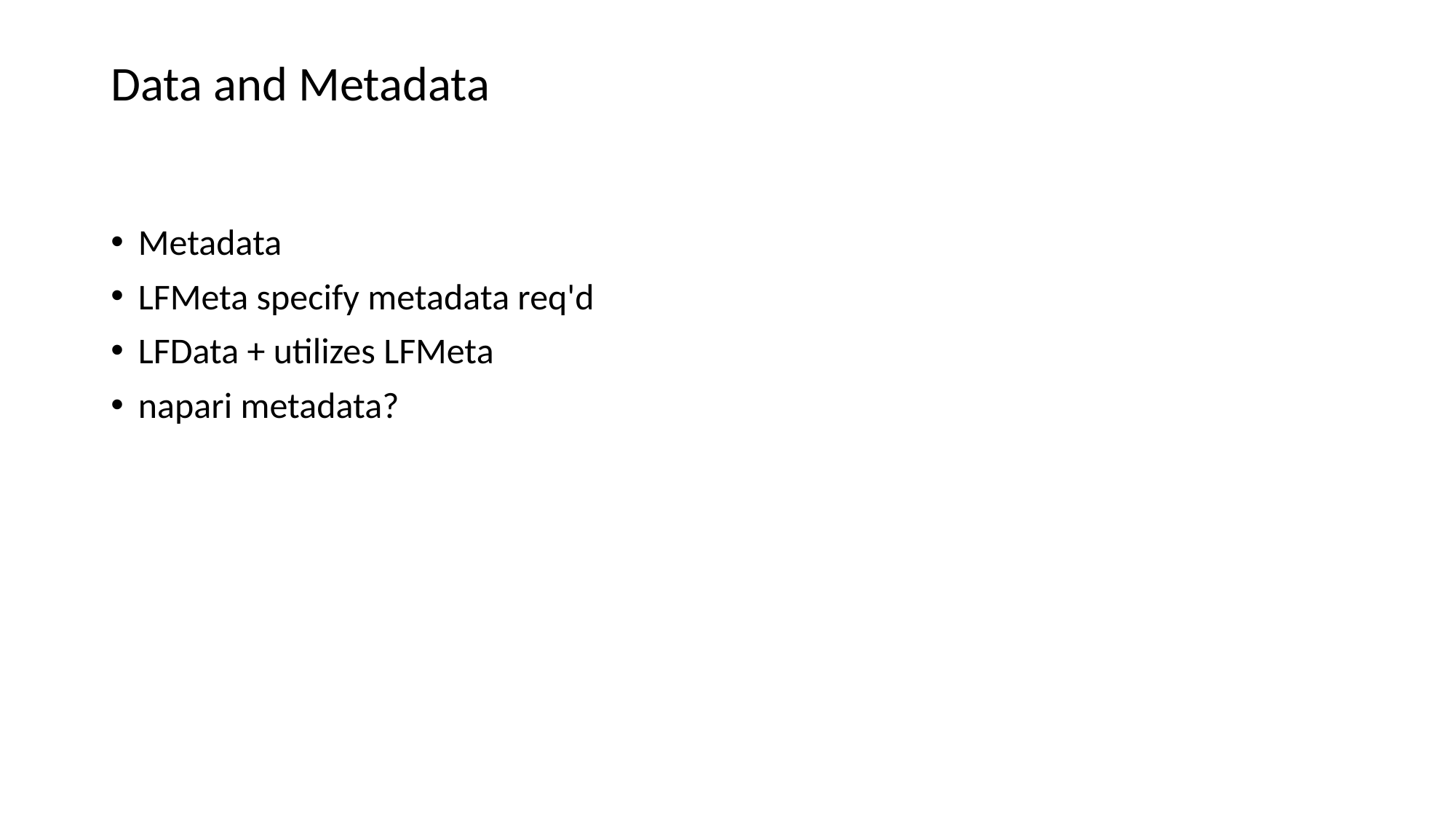

# Data and Metadata
Metadata
LFMeta specify metadata req'd
LFData + utilizes LFMeta
napari metadata?